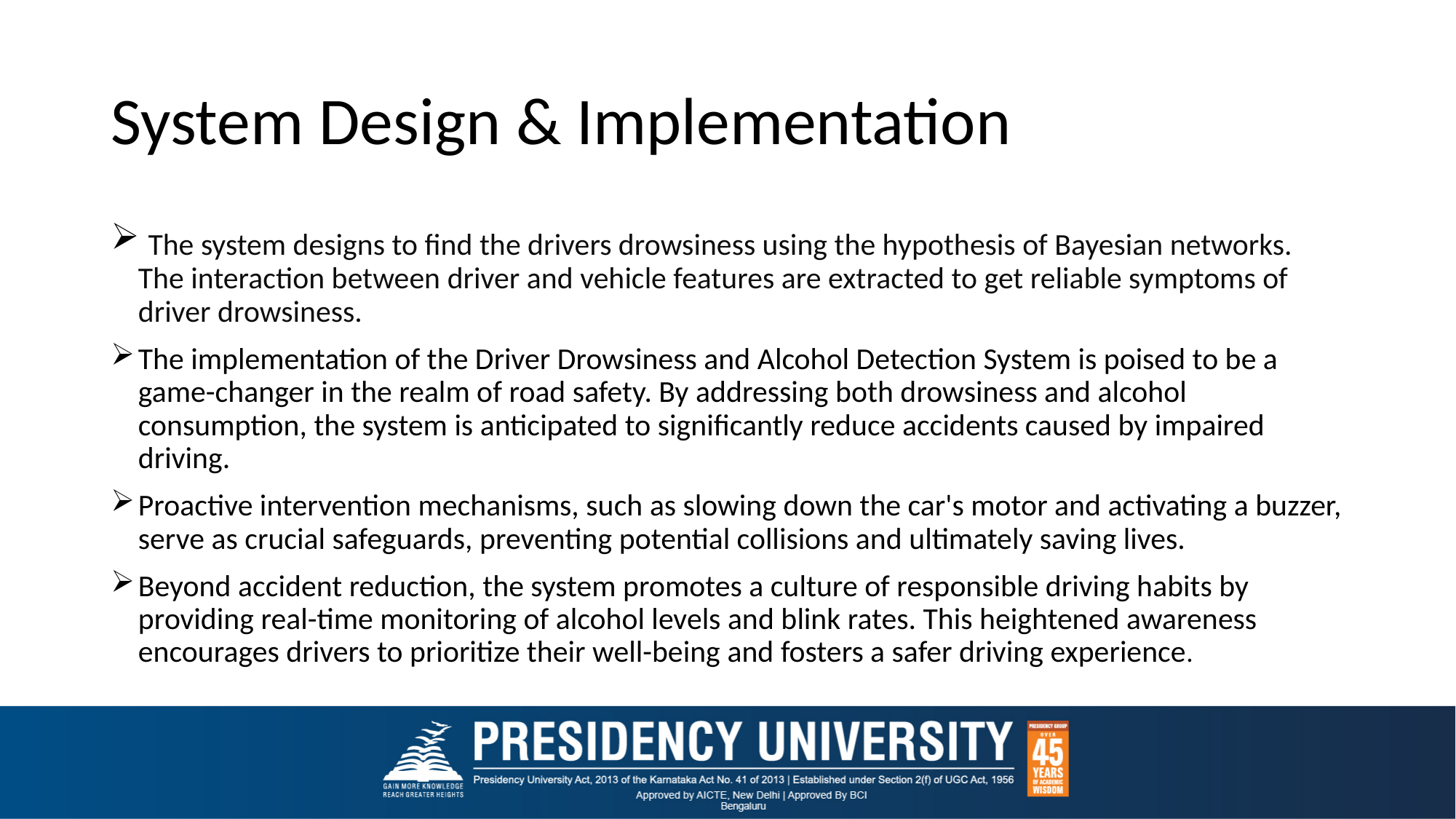

# System Design & Implementation
 The system designs to find the drivers drowsiness using the hypothesis of Bayesian networks. The interaction between driver and vehicle features are extracted to get reliable symptoms of driver drowsiness.
The implementation of the Driver Drowsiness and Alcohol Detection System is poised to be a game-changer in the realm of road safety. By addressing both drowsiness and alcohol consumption, the system is anticipated to significantly reduce accidents caused by impaired driving.
Proactive intervention mechanisms, such as slowing down the car's motor and activating a buzzer, serve as crucial safeguards, preventing potential collisions and ultimately saving lives.
Beyond accident reduction, the system promotes a culture of responsible driving habits by providing real-time monitoring of alcohol levels and blink rates. This heightened awareness encourages drivers to prioritize their well-being and fosters a safer driving experience.